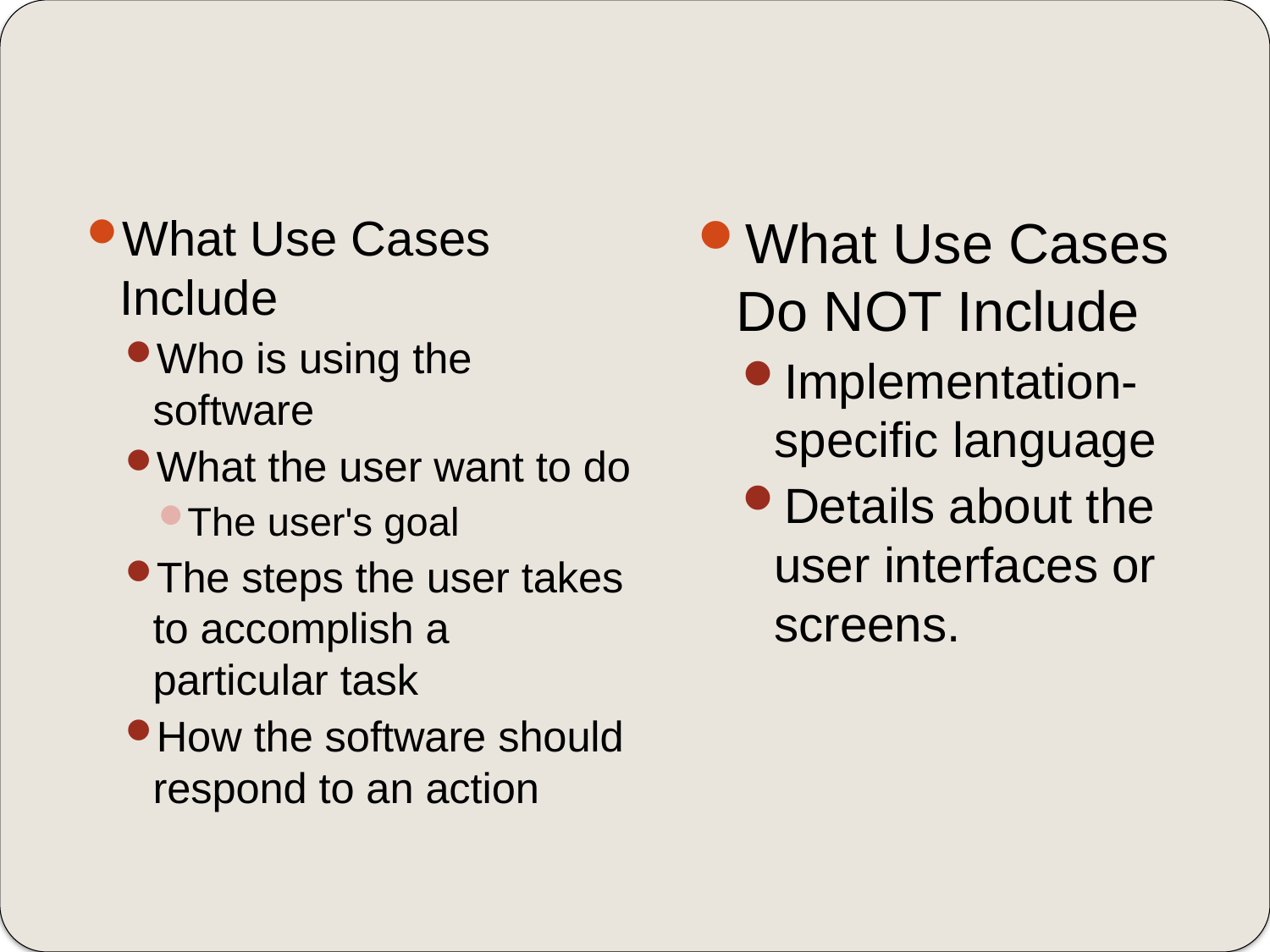

#
What Use Cases Include
Who is using the software
What the user want to do
The user's goal
The steps the user takes to accomplish a particular task
How the software should respond to an action
What Use Cases Do NOT Include
Implementation-specific language
Details about the user interfaces or screens.